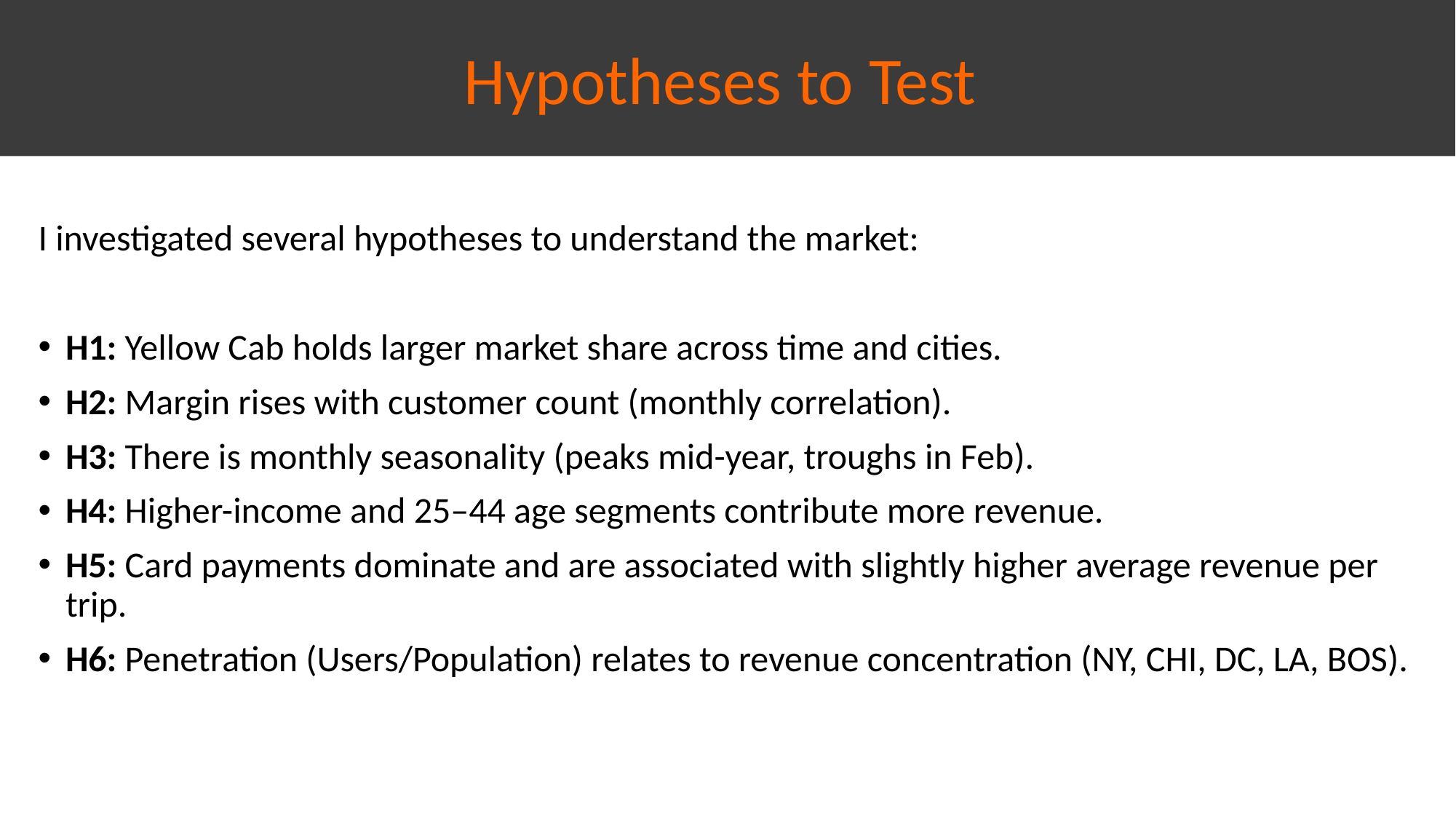

Hypotheses to Test
I investigated several hypotheses to understand the market:

H1: Yellow Cab holds larger market share across time and cities.
H2: Margin rises with customer count (monthly correlation).
H3: There is monthly seasonality (peaks mid-year, troughs in Feb).
H4: Higher-income and 25–44 age segments contribute more revenue.
H5: Card payments dominate and are associated with slightly higher average revenue per trip.
H6: Penetration (Users/Population) relates to revenue concentration (NY, CHI, DC, LA, BOS).